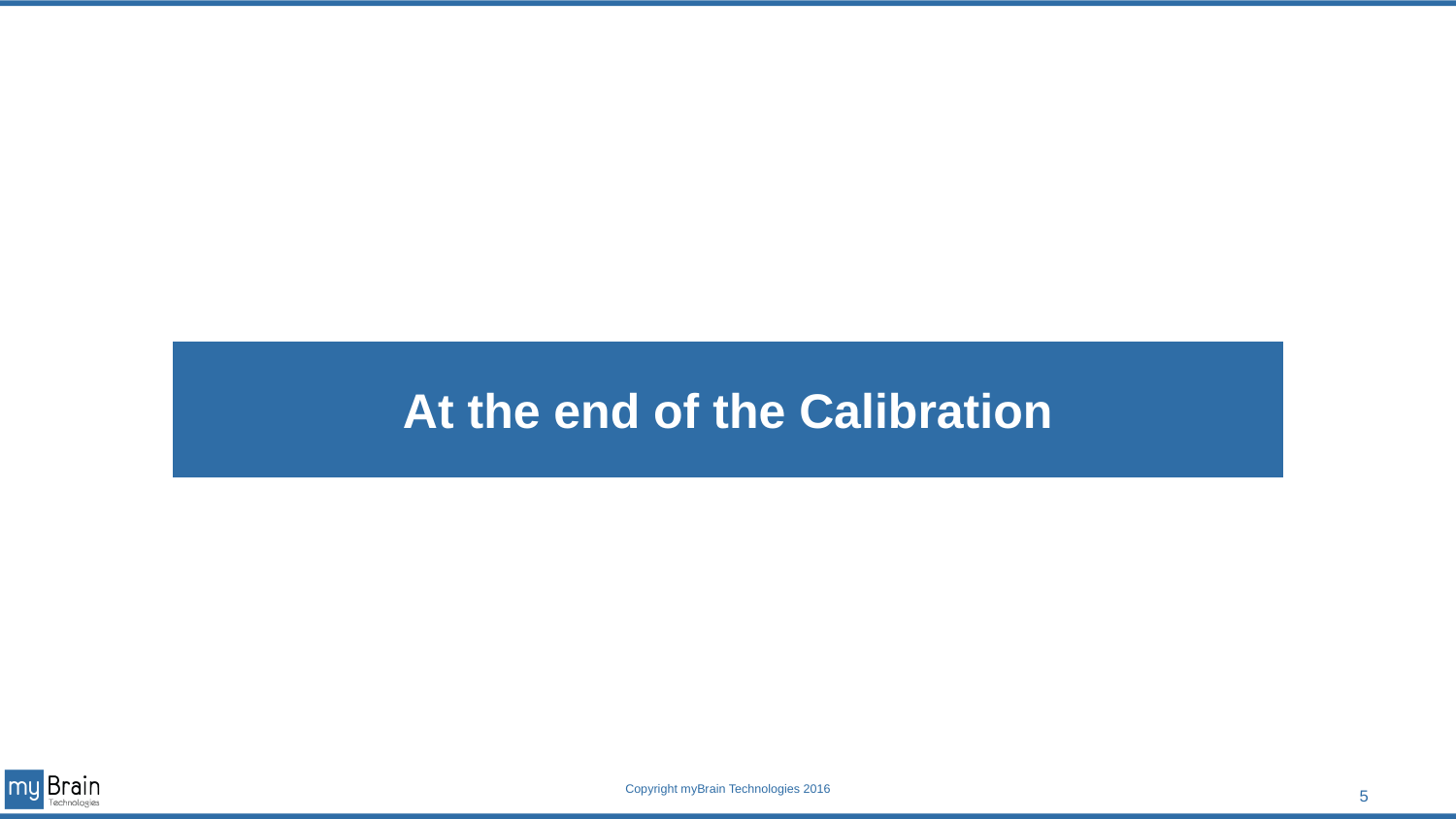

# At the end of the Calibration
5
Copyright myBrain Technologies 2016